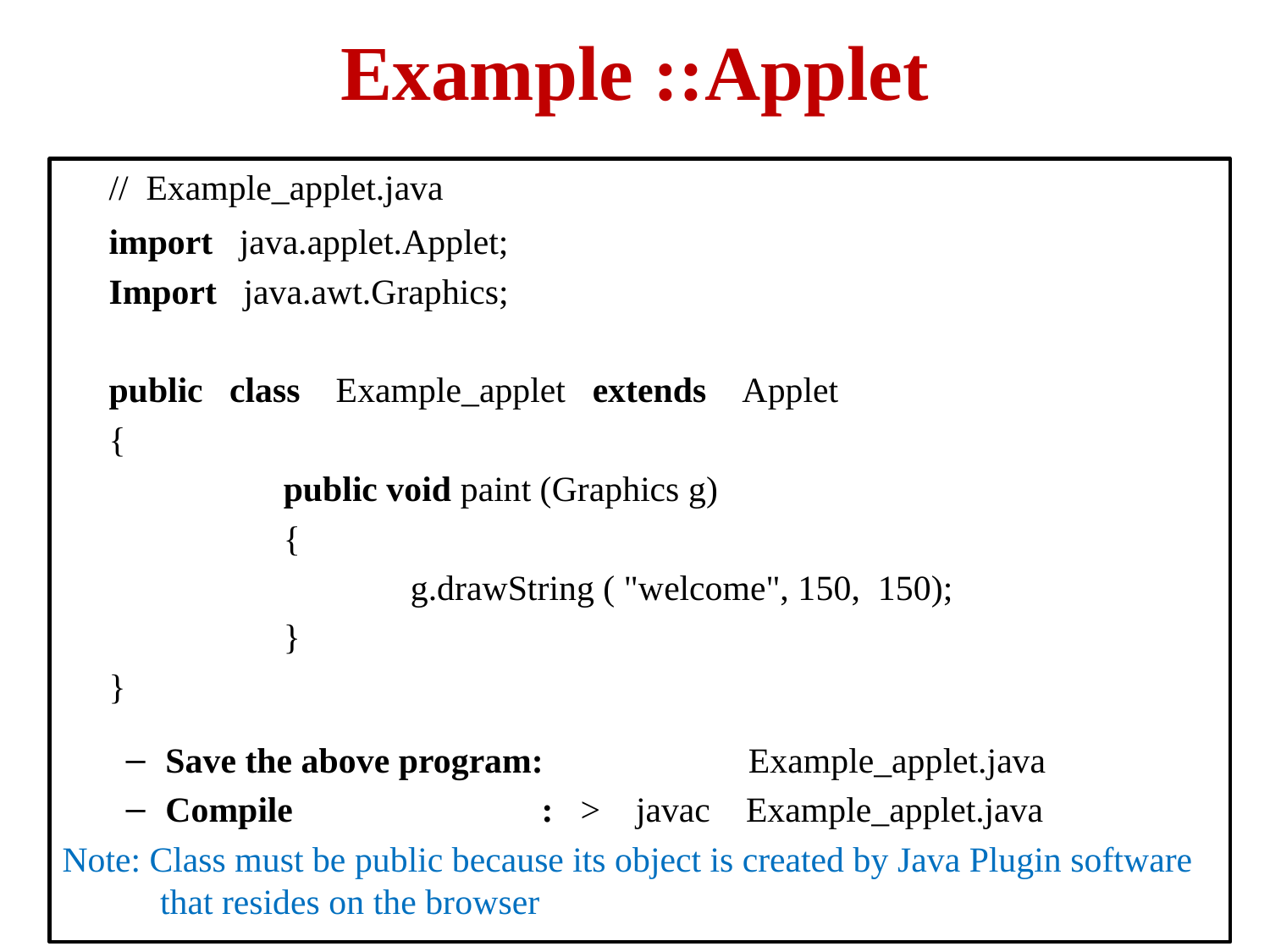

# Example ::Applet
//  Example_applet.java

import   java.applet.Applet;
Import   java.awt.Graphics;

public   class    Example_applet   extends    Applet
{
  		public void paint (Graphics g)
		{
			g.drawString ( "welcome", 150,  150);
		}
}

Save the above program:                       Example_applet.java
Compile                            :   >    javac    Example_applet.java
Note: Class must be public because its object is created by Java Plugin software
           that resides on the browser

10